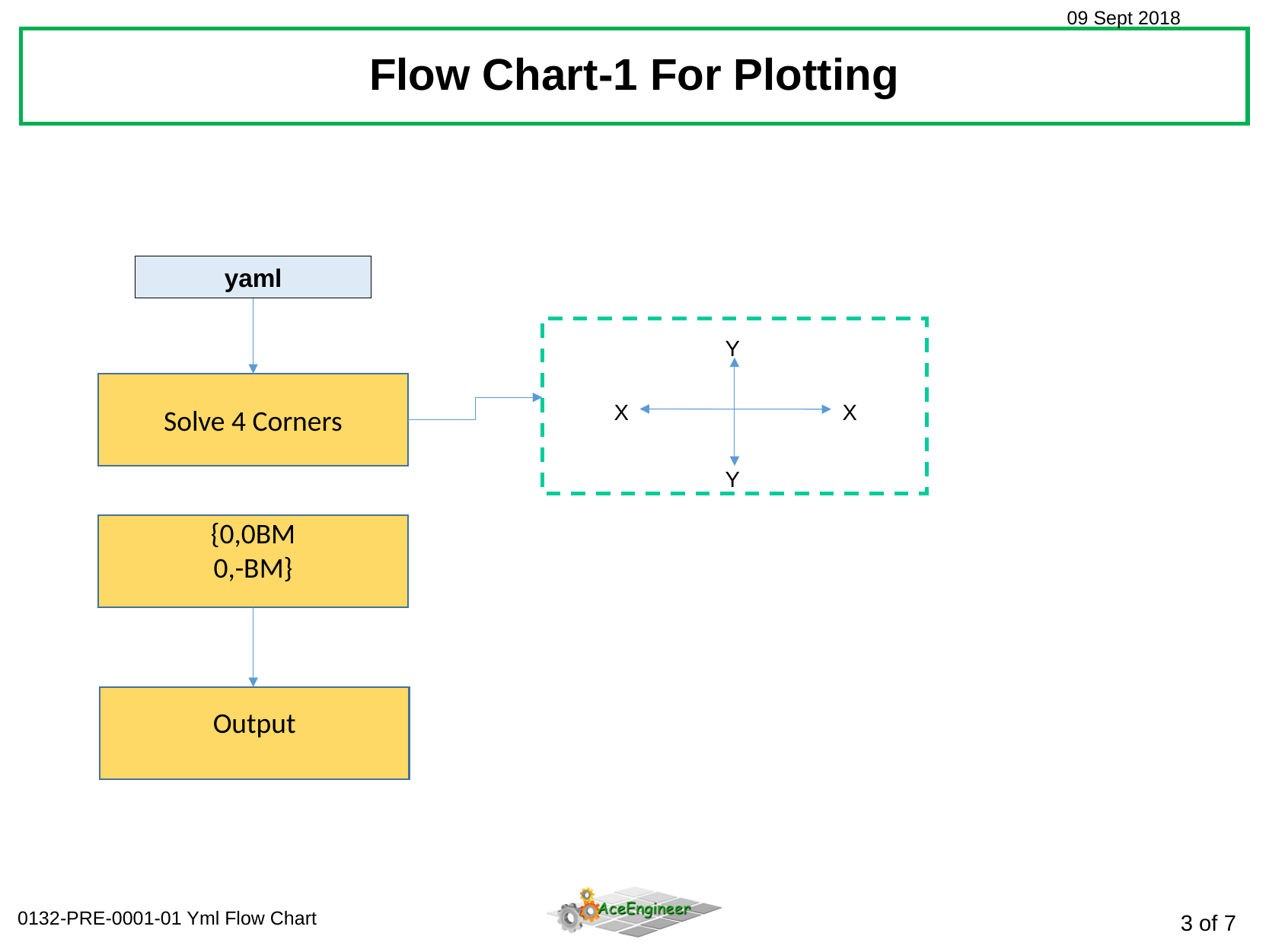

Flow Chart-1 For Plotting
yaml

Y
Solve 4 Corners
X
X
Y
{0,0BM
0,-BM}

Output